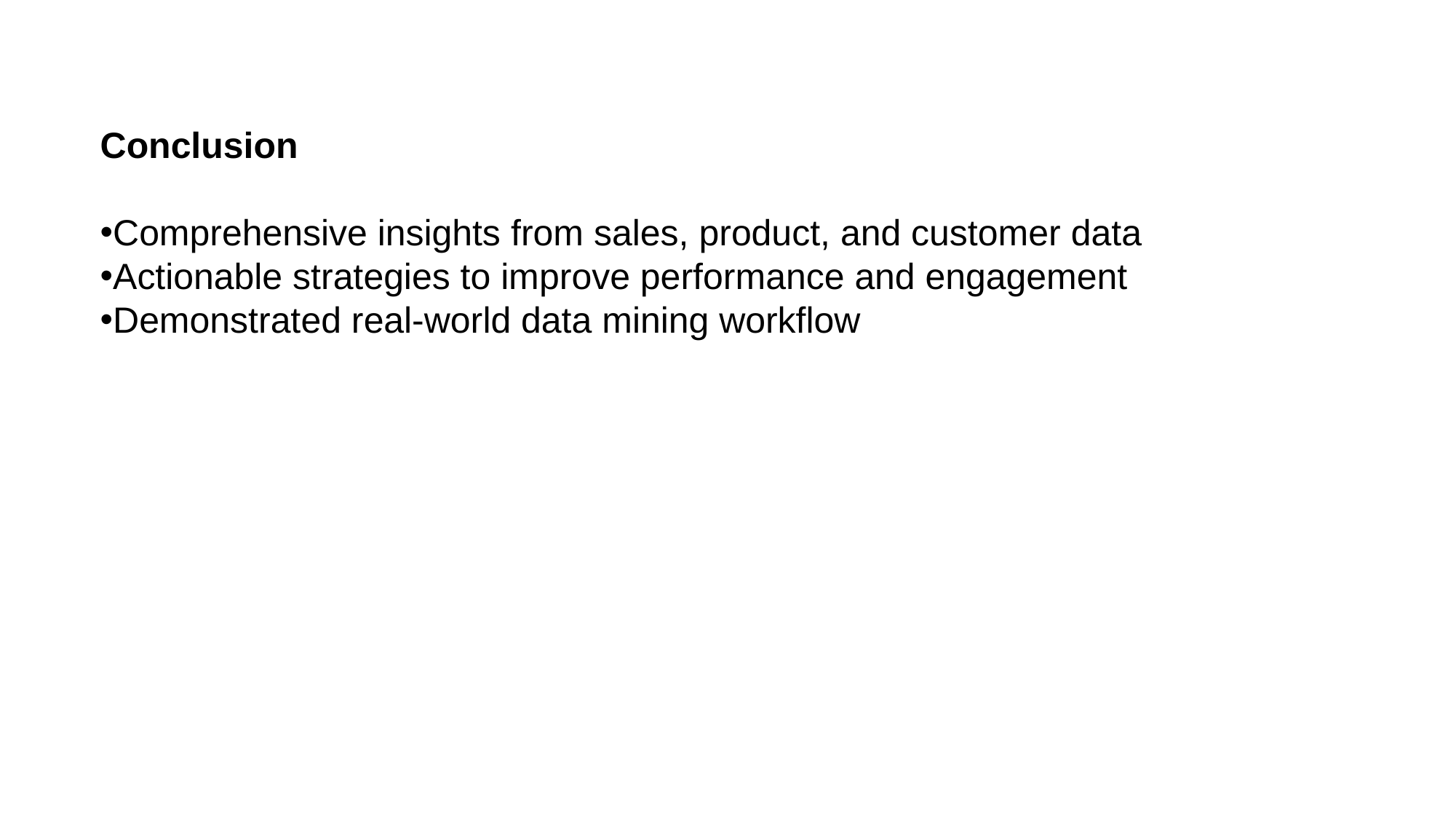

Conclusion

Comprehensive insights from sales, product, and customer data
Actionable strategies to improve performance and engagement
Demonstrated real-world data mining workflow